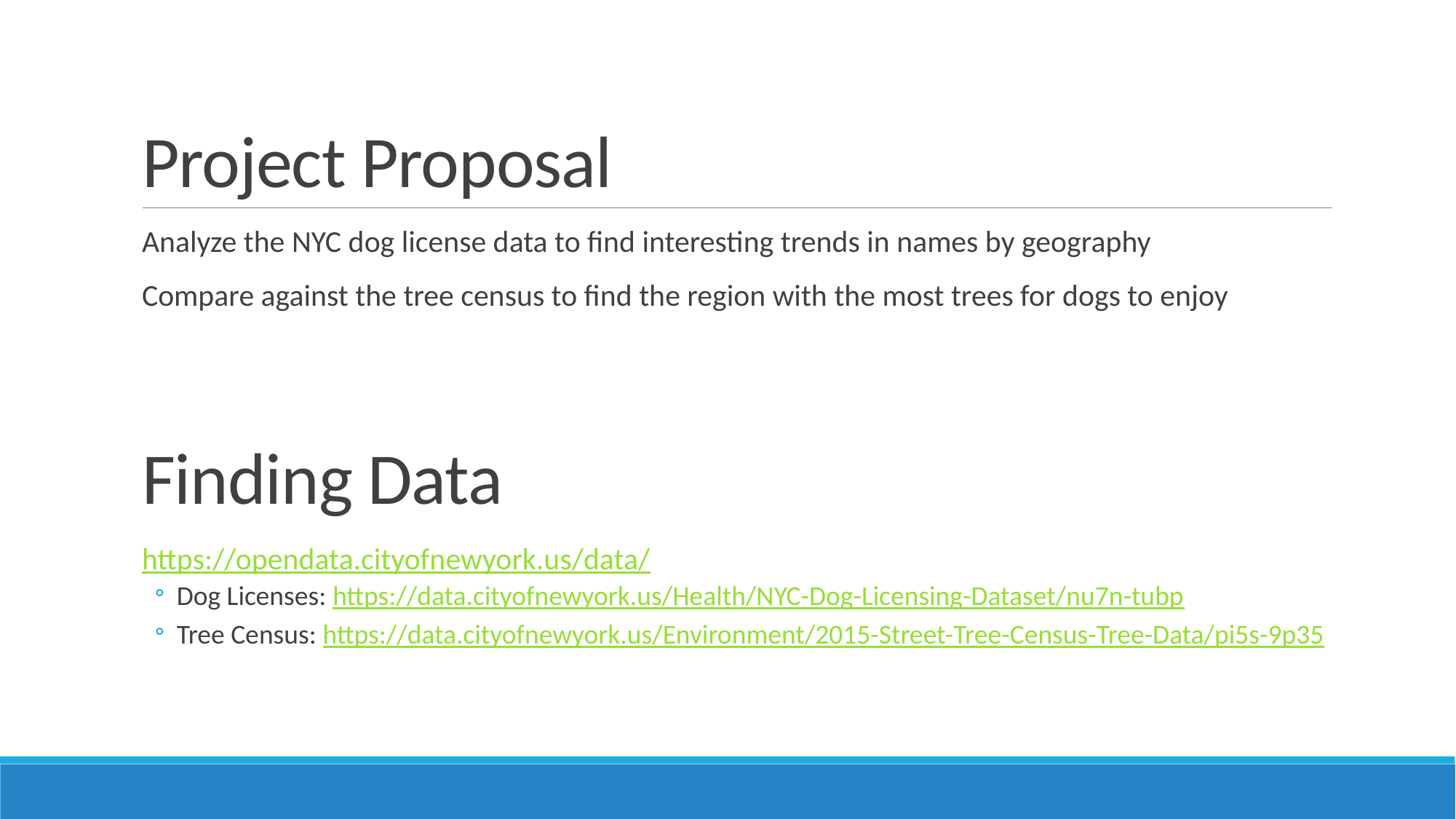

# Project Proposal
Analyze the NYC dog license data to find interesting trends in names by geography
Compare against the tree census to find the region with the most trees for dogs to enjoy
Finding Data
https://opendata.cityofnewyork.us/data/
Dog Licenses: https://data.cityofnewyork.us/Health/NYC-Dog-Licensing-Dataset/nu7n-tubp
Tree Census: https://data.cityofnewyork.us/Environment/2015-Street-Tree-Census-Tree-Data/pi5s-9p35